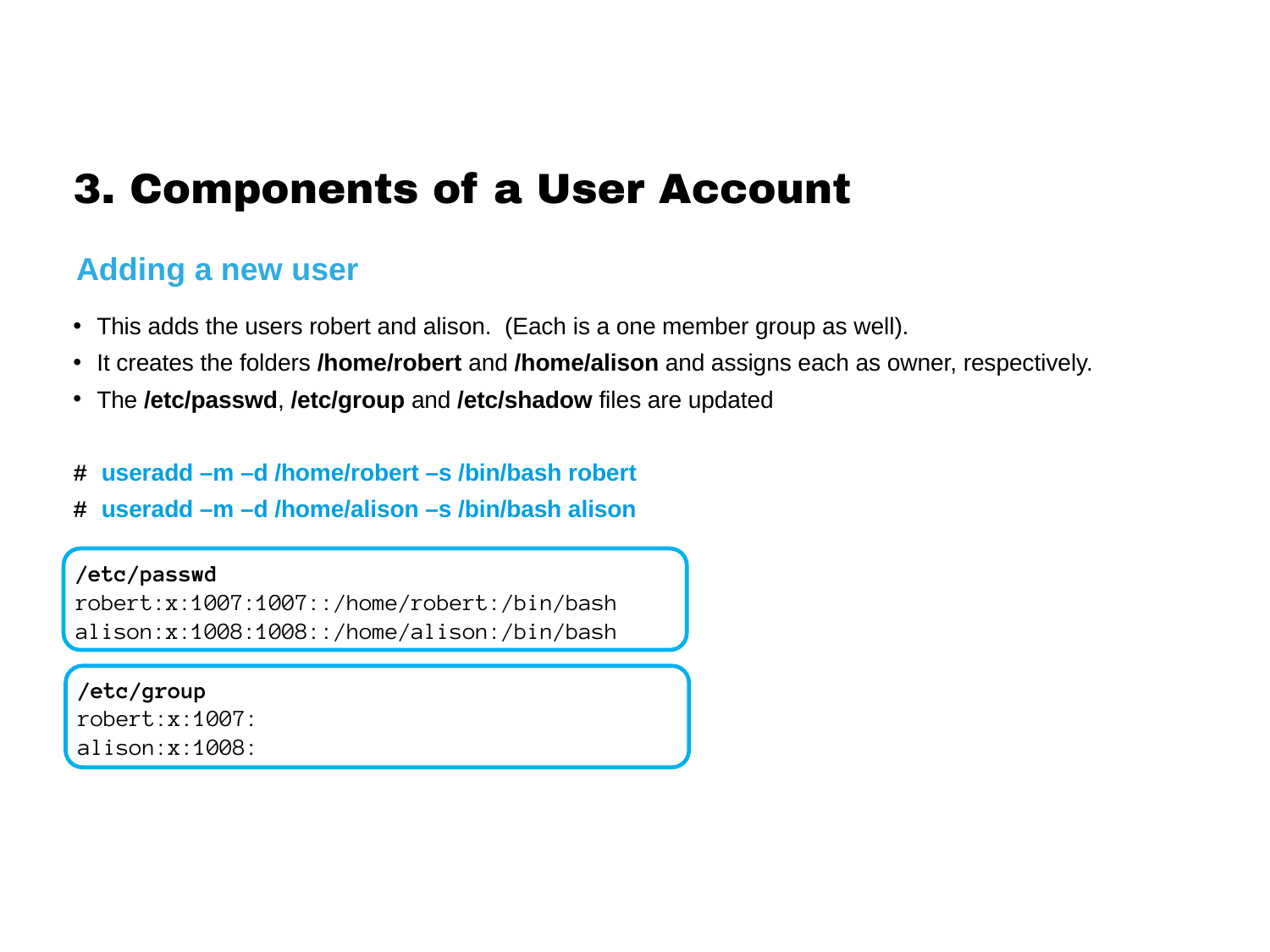

3. Components of a User Account
Adding a new user
This adds the users robert and alison.  (Each is a one member group as well).
It creates the folders /home/robert and /home/alison and assigns each as owner, respectively.
The /etc/passwd, /etc/group and /etc/shadow files are updated

# useradd –m –d /home/robert –s /bin/bash robert
# useradd –m –d /home/alison –s /bin/bash alison

/etc/passwd
robert:x:1007:1007::/home/robert:/bin/bash
alison:x:1008:1008::/home/alison:/bin/bash

/etc/group
robert:x:1007:
alison:x:1008: